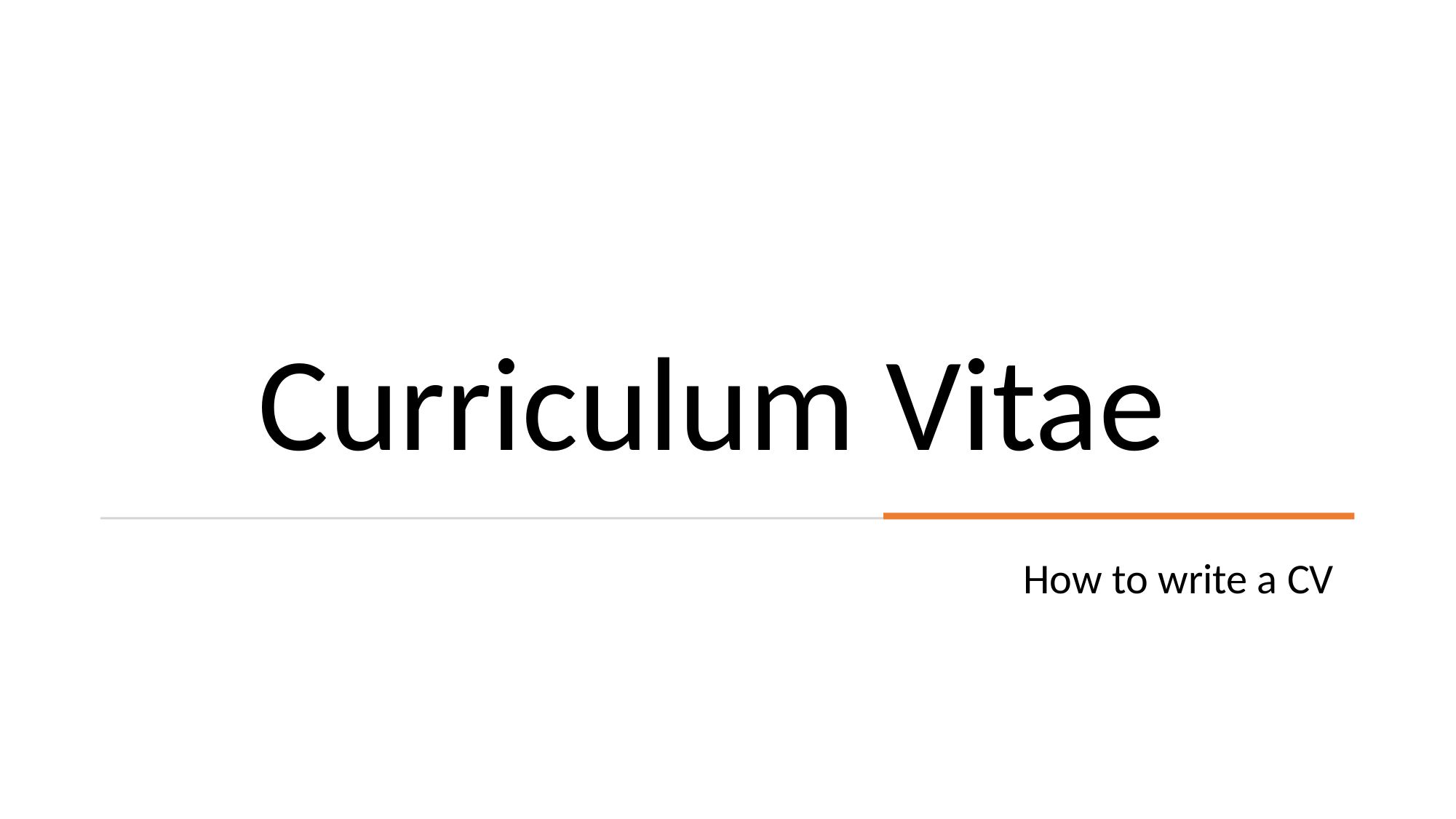

# Curriculum Vitae

How to write a CV